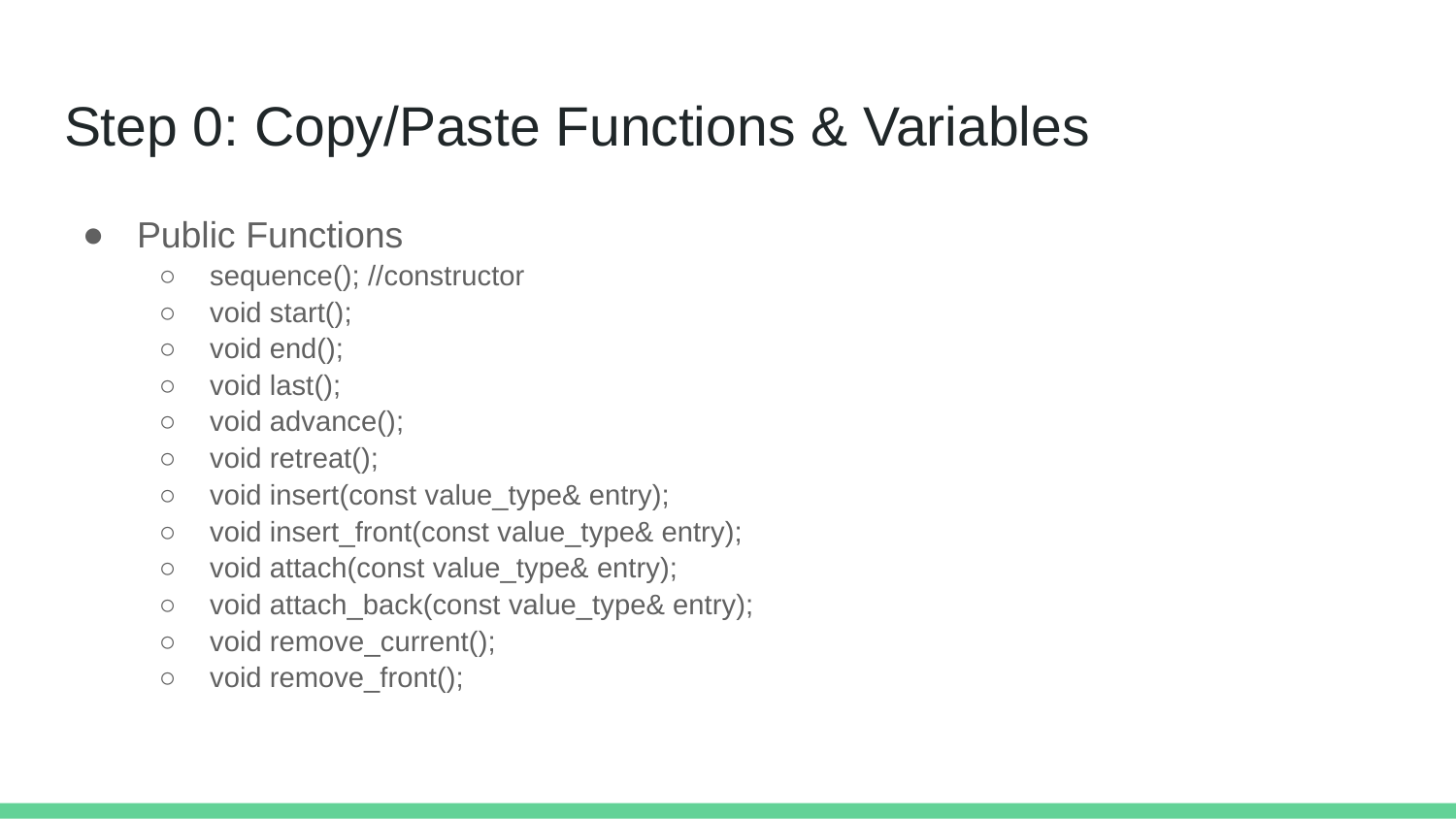

# Step 0: Copy/Paste Functions & Variables
Public Functions
sequence(); //constructor
void start();
void end();
void last();
void advance();
void retreat();
void insert(const value_type& entry);
void insert_front(const value_type& entry);
void attach(const value_type& entry);
void attach_back(const value_type& entry);
void remove_current();
void remove_front();